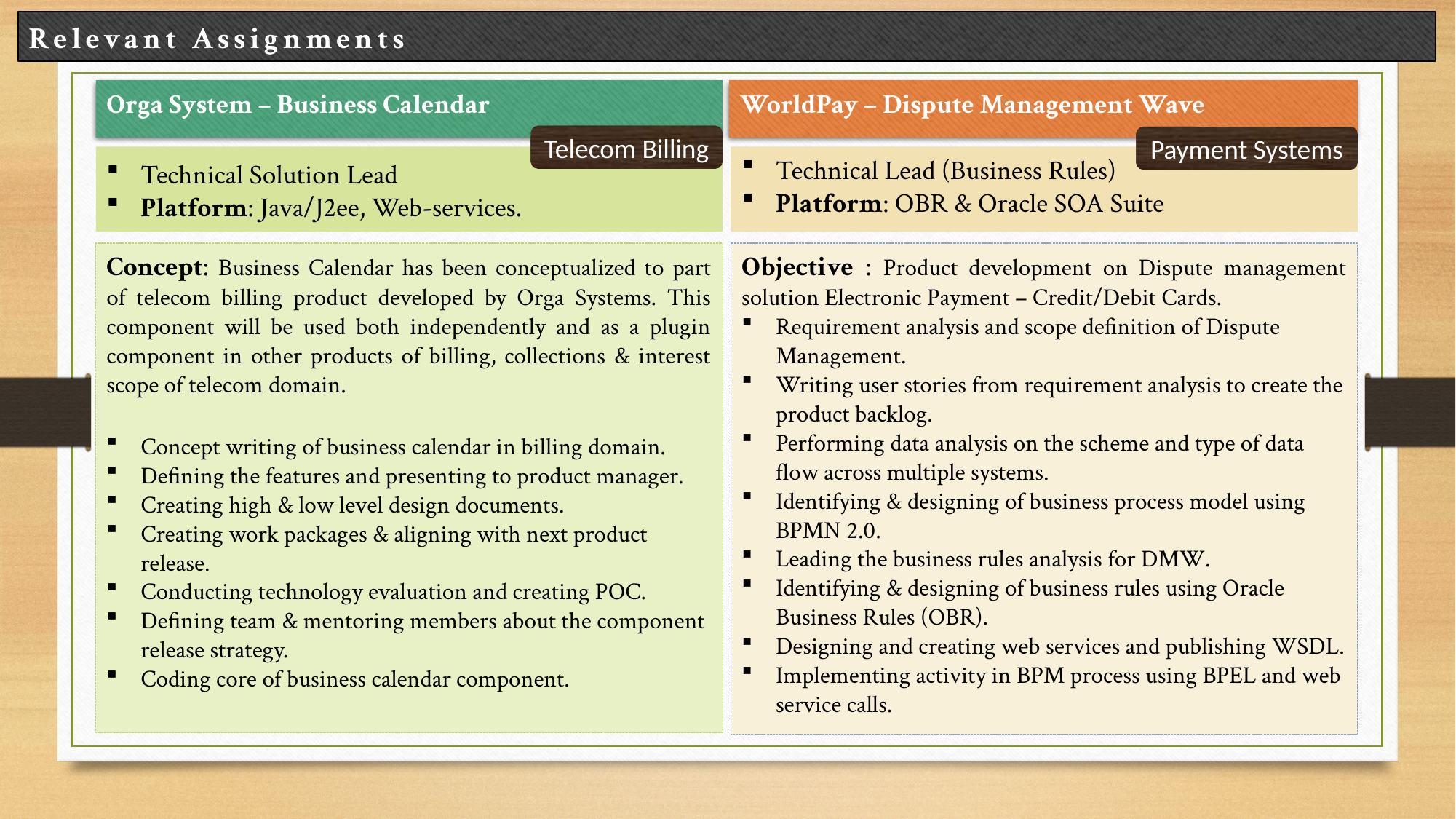

Relevant Assignments
Orga System – Business Calendar
WorldPay – Dispute Management Wave
Telecom Billing
Payment Systems
Technical Solution Lead
Platform: Java/J2ee, Web-services.
Technical Lead (Business Rules)
Platform: OBR & Oracle SOA Suite
Concept: Business Calendar has been conceptualized to part of telecom billing product developed by Orga Systems. This component will be used both independently and as a plugin component in other products of billing, collections & interest scope of telecom domain.

Concept writing of business calendar in billing domain.
Defining the features and presenting to product manager.
Creating high & low level design documents.
Creating work packages & aligning with next product release.
Conducting technology evaluation and creating POC.
Defining team & mentoring members about the component release strategy.
Coding core of business calendar component.
Objective : Product development on Dispute management solution Electronic Payment – Credit/Debit Cards.
Requirement analysis and scope definition of Dispute Management.
Writing user stories from requirement analysis to create the product backlog.
Performing data analysis on the scheme and type of data flow across multiple systems.
Identifying & designing of business process model using BPMN 2.0.
Leading the business rules analysis for DMW.
Identifying & designing of business rules using Oracle Business Rules (OBR).
Designing and creating web services and publishing WSDL.
Implementing activity in BPM process using BPEL and web service calls.